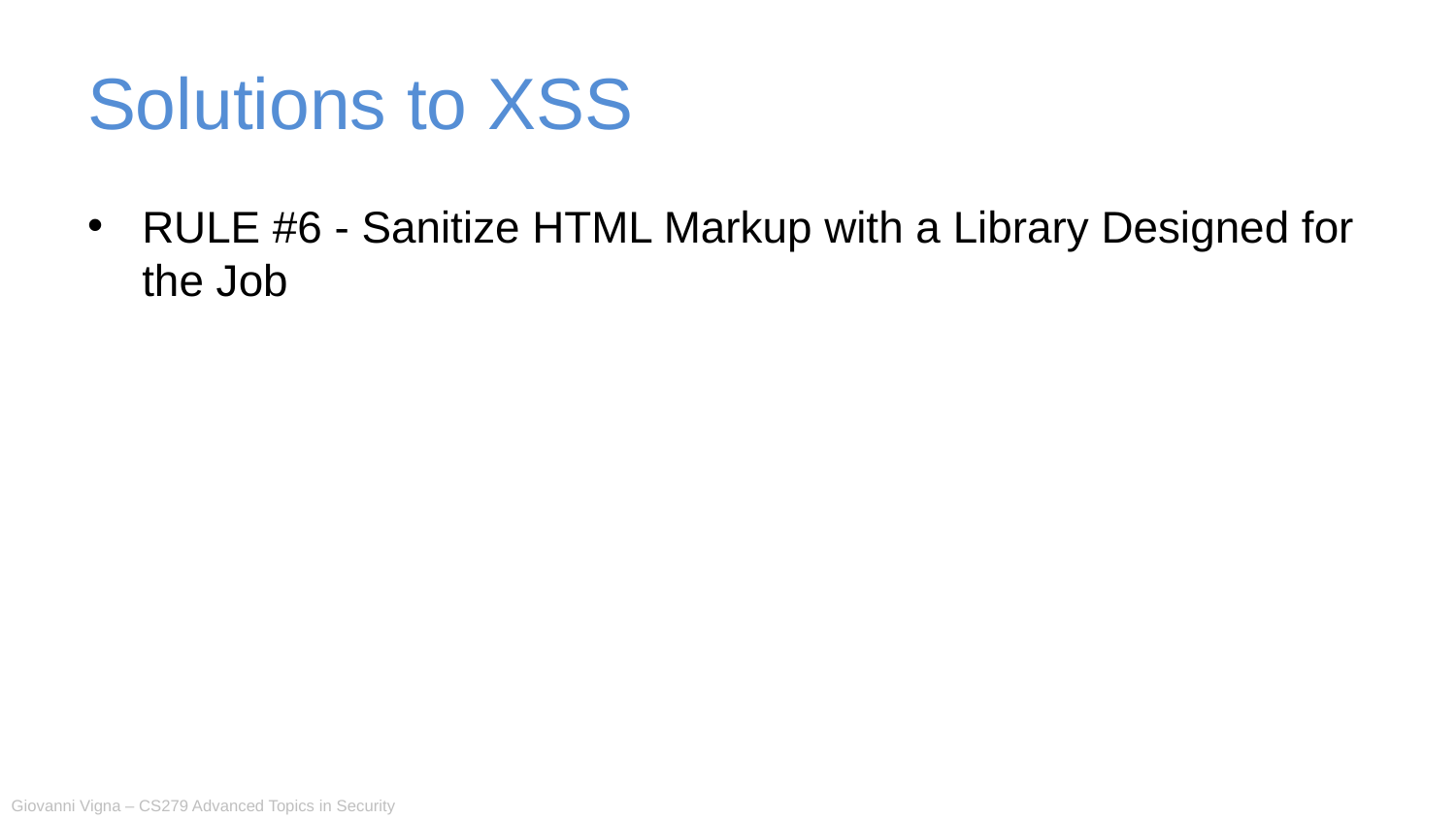

# Solutions to XSS
RULE #6 - Sanitize HTML Markup with a Library Designed for the Job